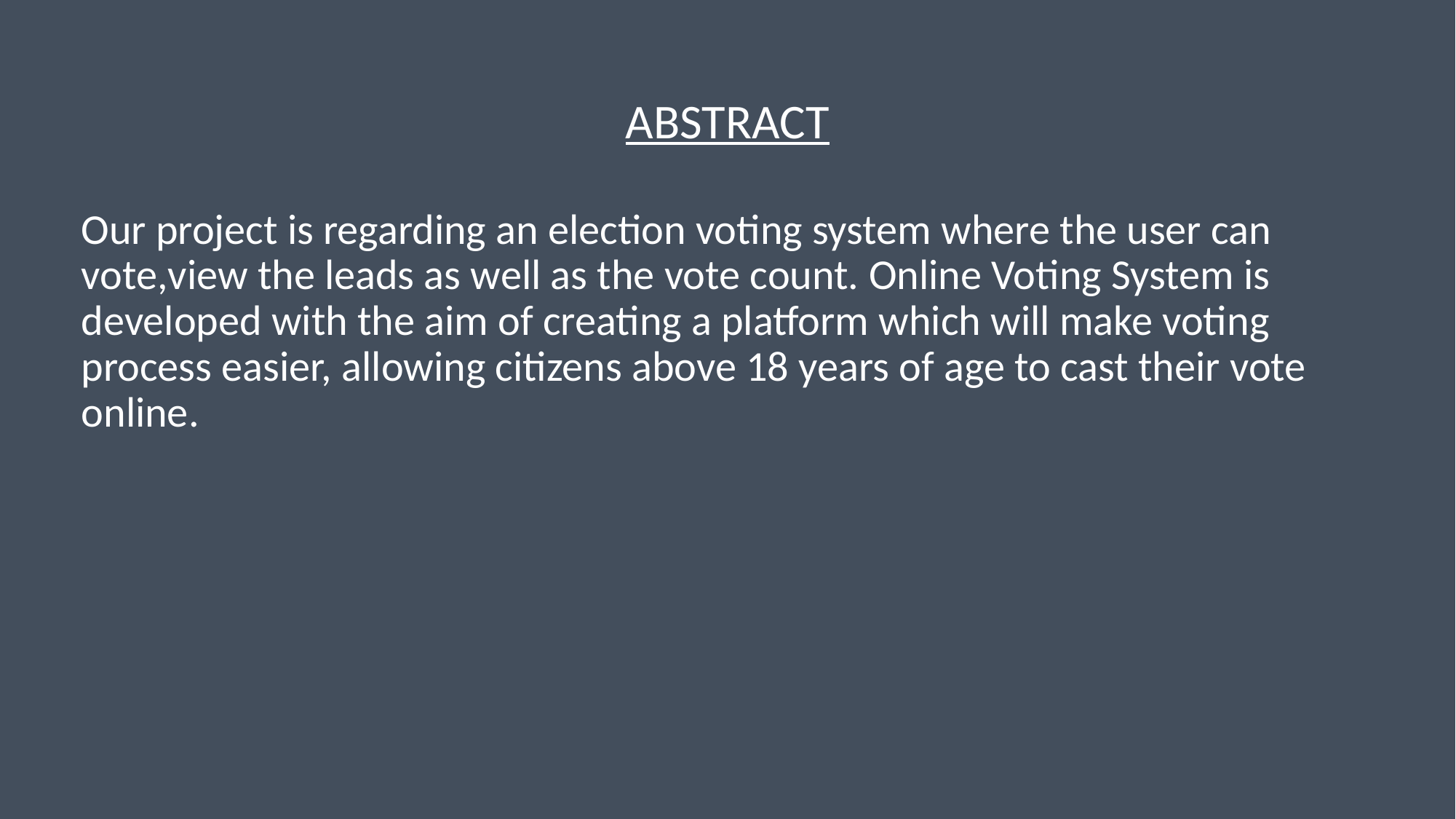

# ABSTRACT
Our project is regarding an election voting system where the user can vote,view the leads as well as the vote count. Online Voting System is developed with the aim of creating a platform which will make voting process easier, allowing citizens above 18 years of age to cast their vote online.